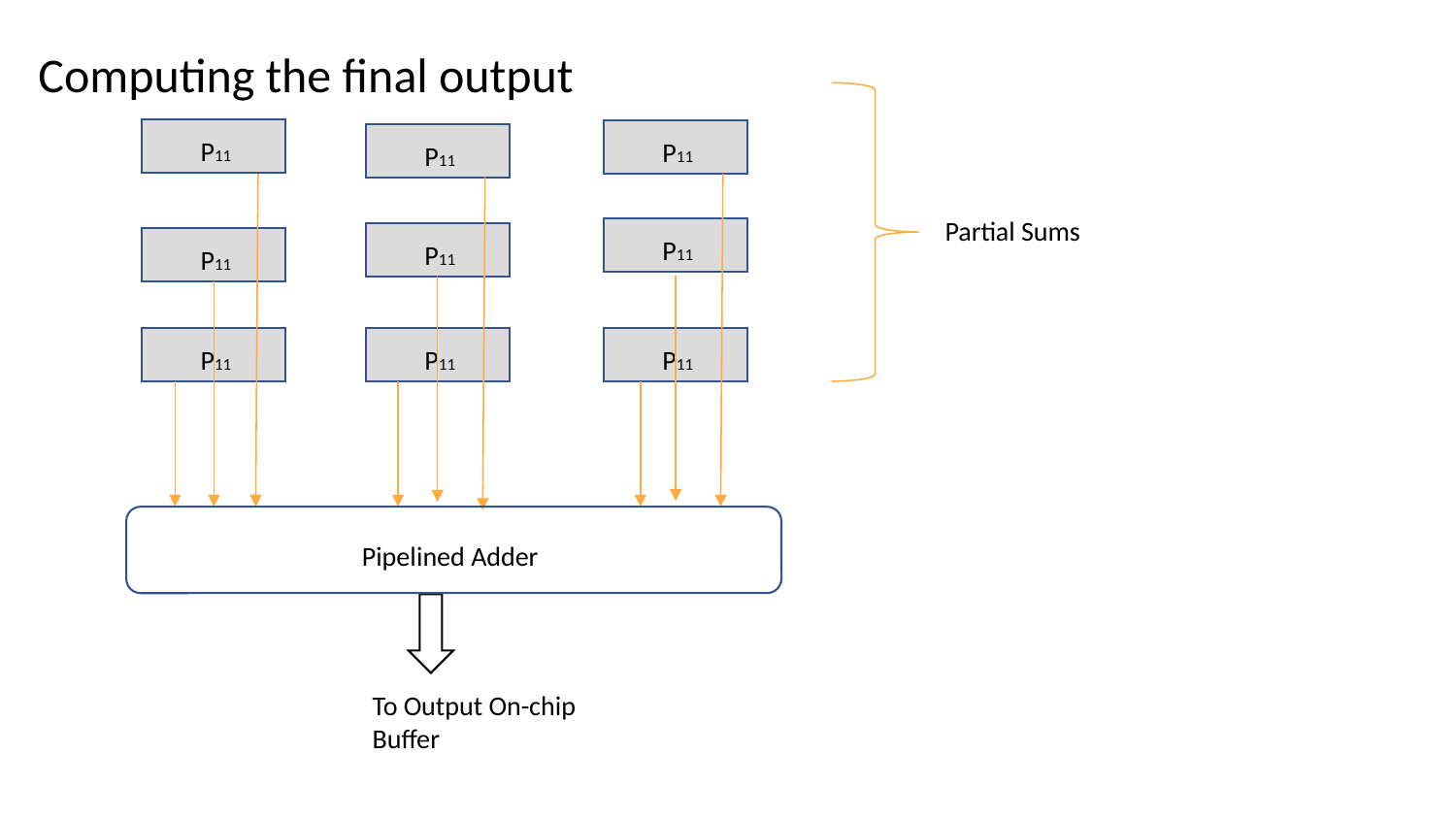

Computing the final output

P11

P11

P11
Partial Sums

P11

P11

P11

P11

P11

P11

Pipelined Adder

To Output On-chip Buffer